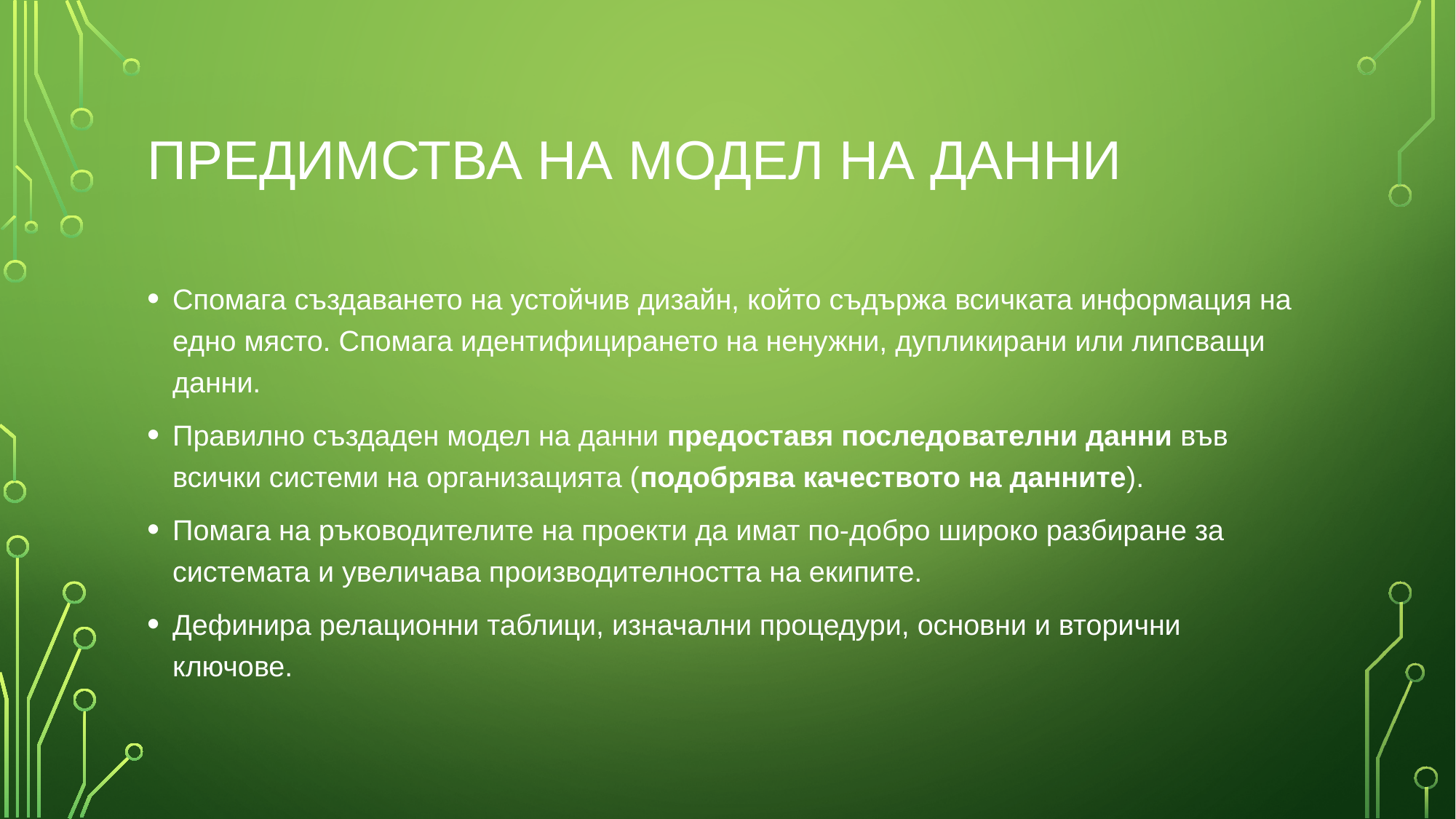

# ПРЕДИМСТВА НА МОДЕЛ НА ДАННИ
Спомага създаването на устойчив дизайн, който съдържа всичката информация на едно място. Спомага идентифицирането на ненужни, дупликирани или липсващи данни.
Правилно създаден модел на данни предоставя последователни данни във всички системи на организацията (подобрява качеството на данните).
Помага на ръководителите на проекти да имат по-добро широко разбиране за системата и увеличава производителността на екипите.
Дефинира релационни таблици, изначални процедури, основни и вторични ключове.